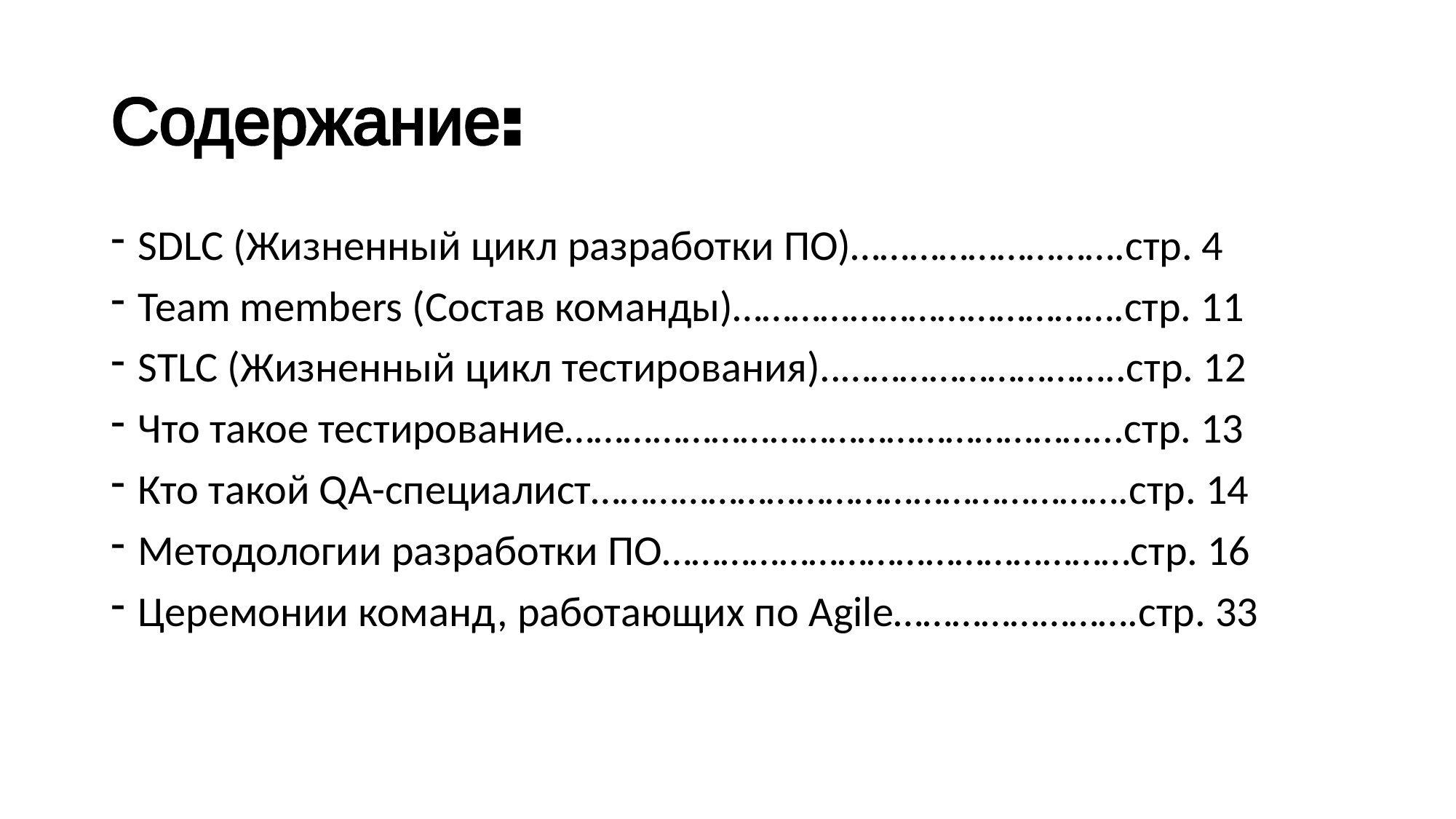

# Содержание:
SDLC (Жизненный цикл разработки ПО)……………………….стр. 4
Team members (Состав команды)………………………………….стр. 11
STLC (Жизненный цикл тестирования)..………………………..стр. 12
Что такое тестирование………………………………………………...стр. 13
Кто такой QA-специалист……………………………………………….стр. 14
Методологии разработки ПО…………………………………………стр. 16
Церемонии команд, работающих по Agile…………………….стр. 33